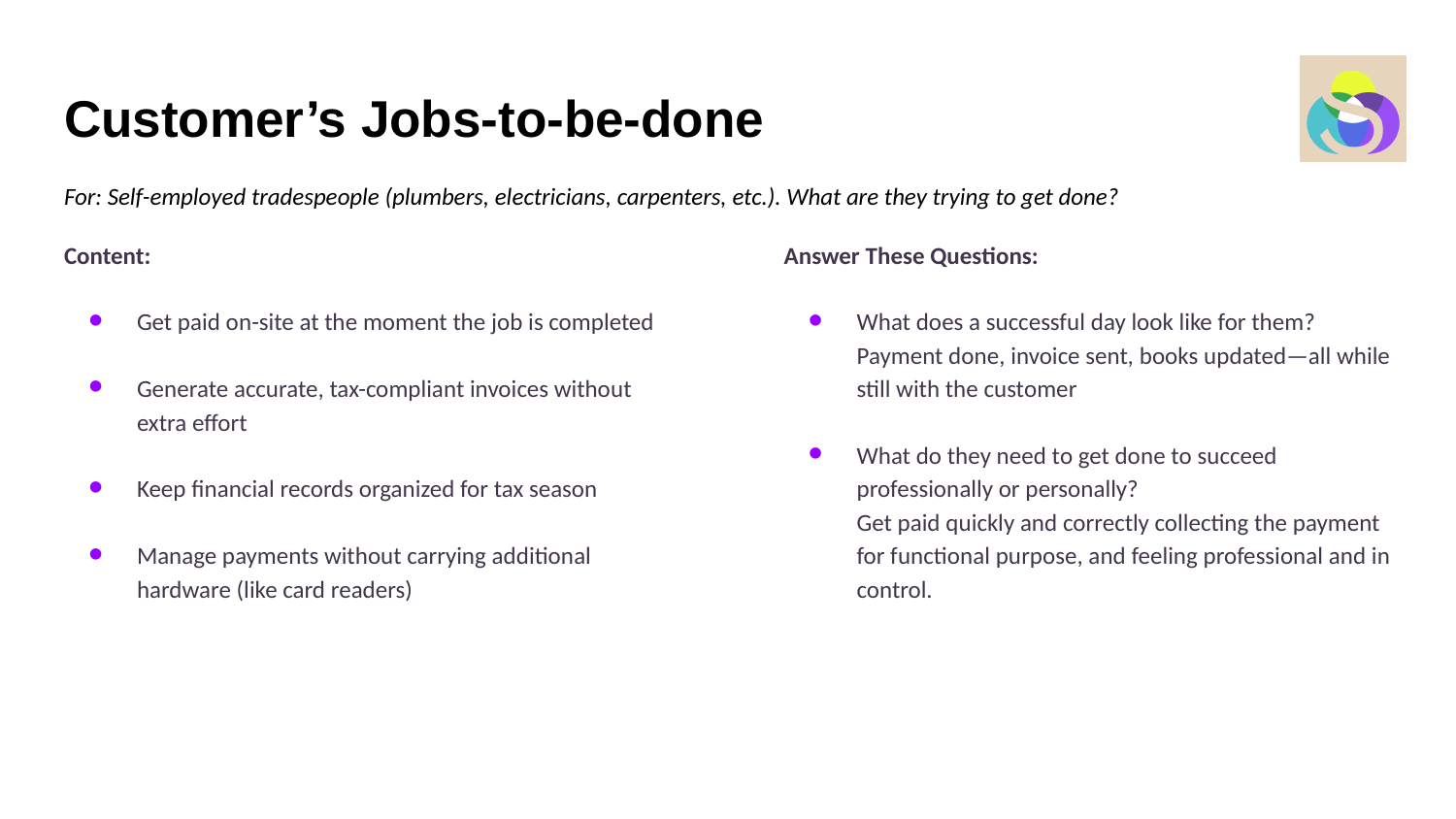

# Customer’s Jobs-to-be-done
For: Self-employed tradespeople (plumbers, electricians, carpenters, etc.). What are they trying to get done?
Content:

Get paid on-site at the moment the job is completed
Generate accurate, tax-compliant invoices without extra effort
Keep financial records organized for tax season
Manage payments without carrying additional hardware (like card readers)

Answer These Questions:

What does a successful day look like for them?
Payment done, invoice sent, books updated—all while still with the customer

What do they need to get done to succeed professionally or personally?
Get paid quickly and correctly collecting the payment for functional purpose, and feeling professional and in control.